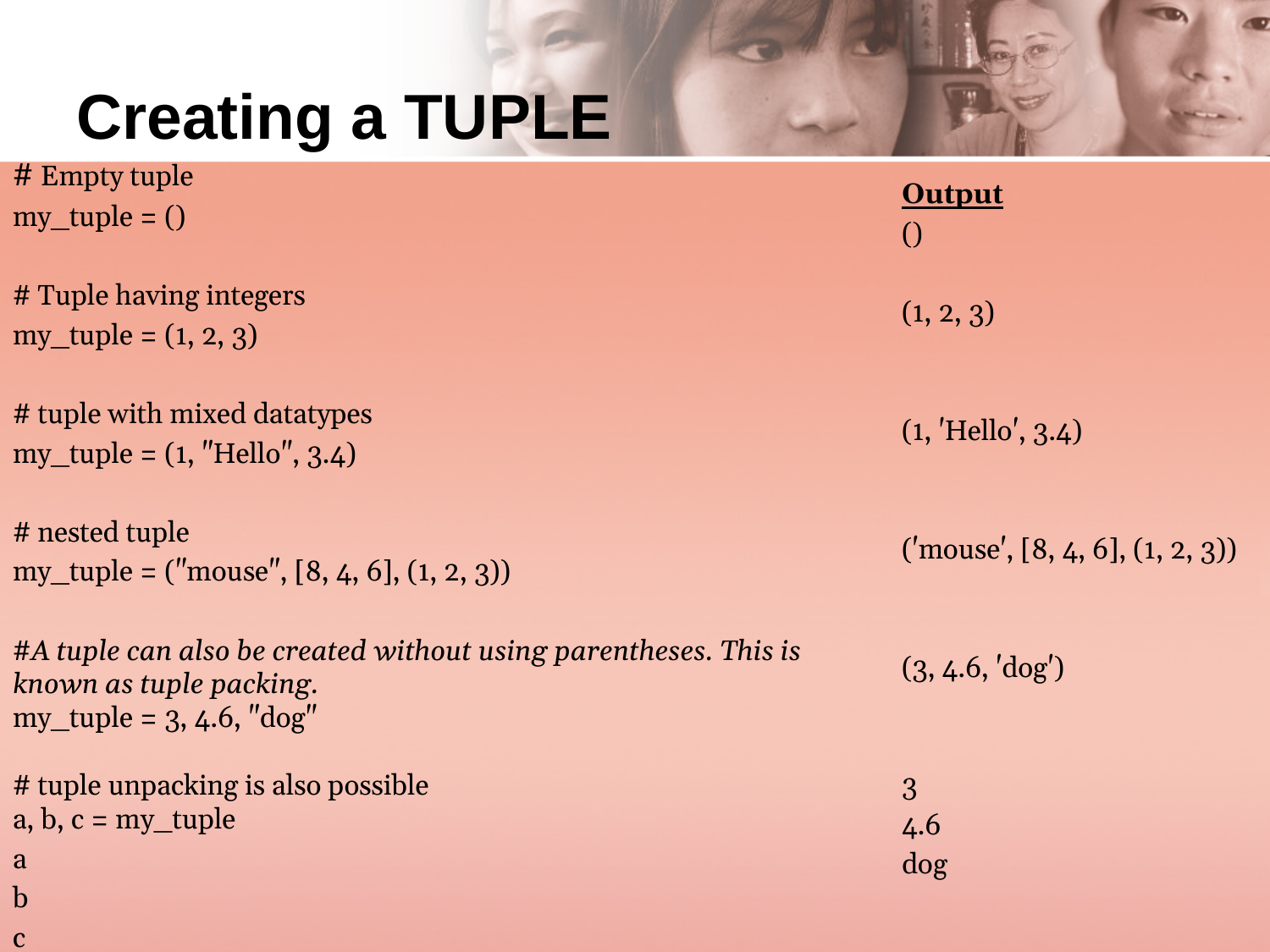

# Creating a TUPLE
# Empty tuple
my_tuple = ()

# Tuple having integers
my_tuple = (1, 2, 3)

# tuple with mixed datatypes
my_tuple = (1, "Hello", 3.4)

# nested tuple
my_tuple = ("mouse", [8, 4, 6], (1, 2, 3))

#A tuple can also be created without using parentheses. This is known as tuple packing.
my_tuple = 3, 4.6, "dog"
# tuple unpacking is also possible
a, b, c = my_tuple
a
b
c
Output
()

(1, 2, 3)

(1, 'Hello', 3.4)

('mouse', [8, 4, 6], (1, 2, 3))

(3, 4.6, 'dog')

3
4.6
dog